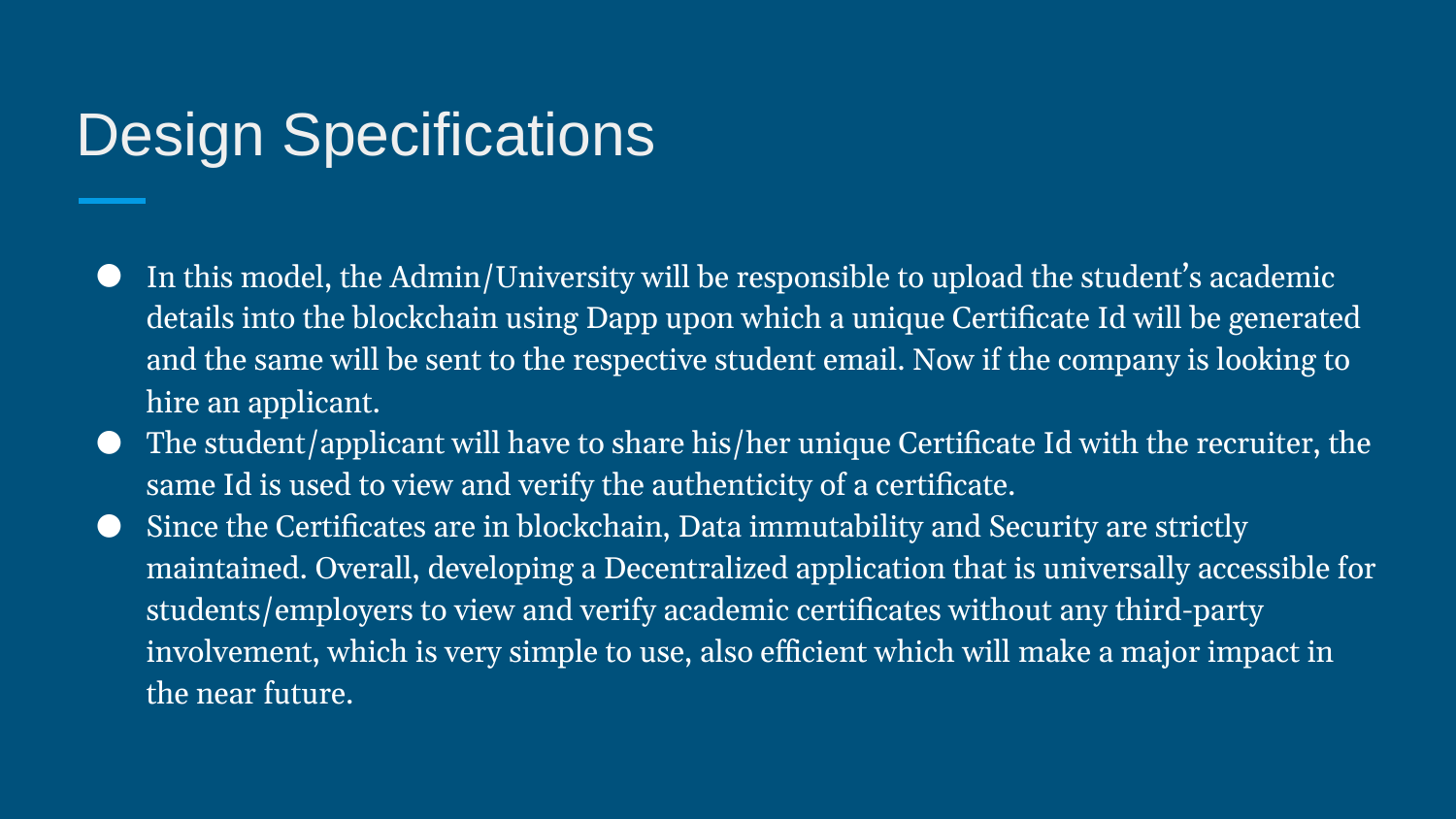

# Design Specifications
In this model, the Admin/University will be responsible to upload the student’s academic details into the blockchain using Dapp upon which a unique Certificate Id will be generated and the same will be sent to the respective student email. Now if the company is looking to hire an applicant.
The student/applicant will have to share his/her unique Certificate Id with the recruiter, the same Id is used to view and verify the authenticity of a certificate.
Since the Certificates are in blockchain, Data immutability and Security are strictly maintained. Overall, developing a Decentralized application that is universally accessible for students/employers to view and verify academic certificates without any third-party involvement, which is very simple to use, also efficient which will make a major impact in the near future.